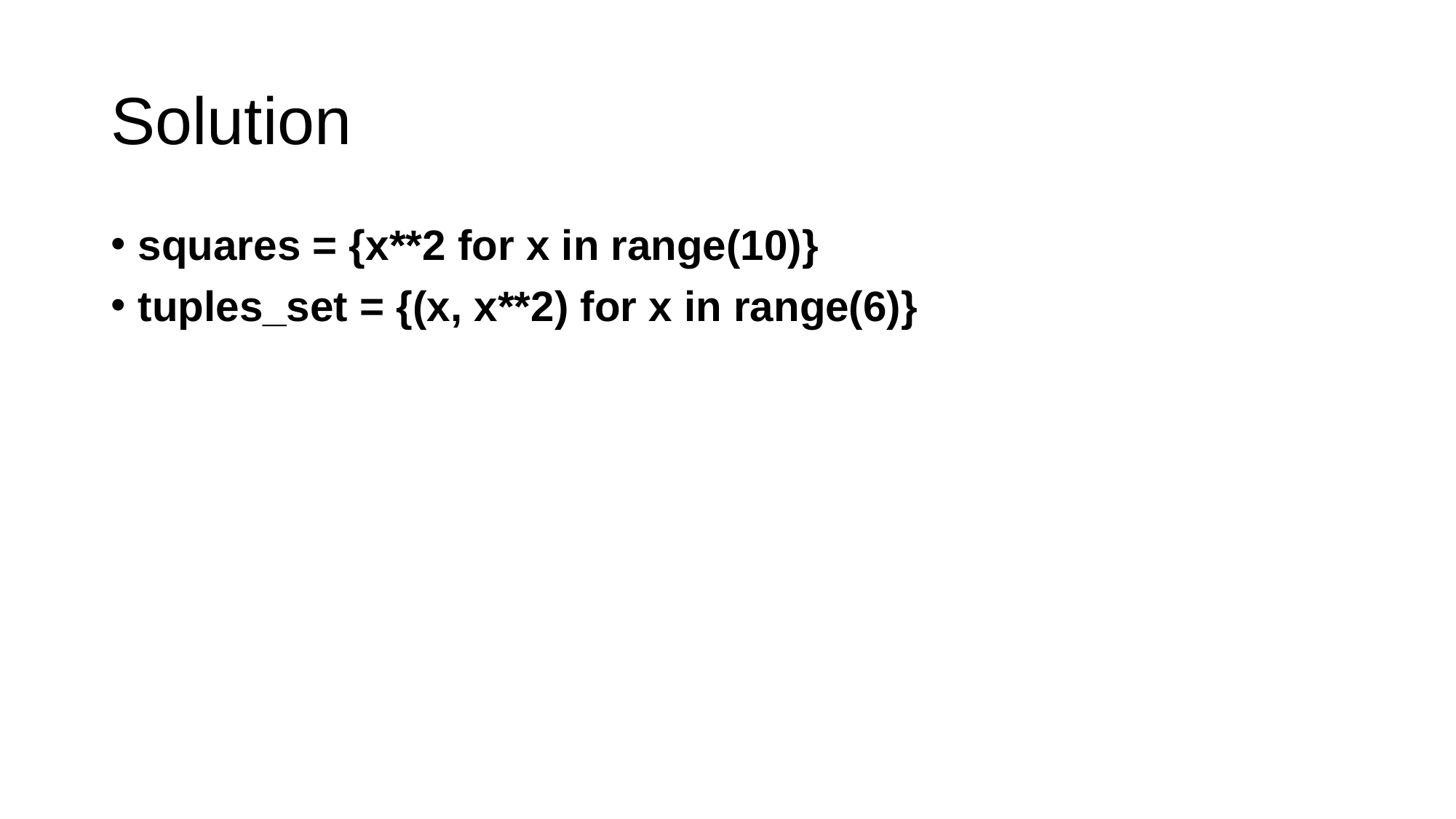

# Solution
squares = {x**2 for x in range(10)}
tuples_set = {(x, x**2) for x in range(6)}